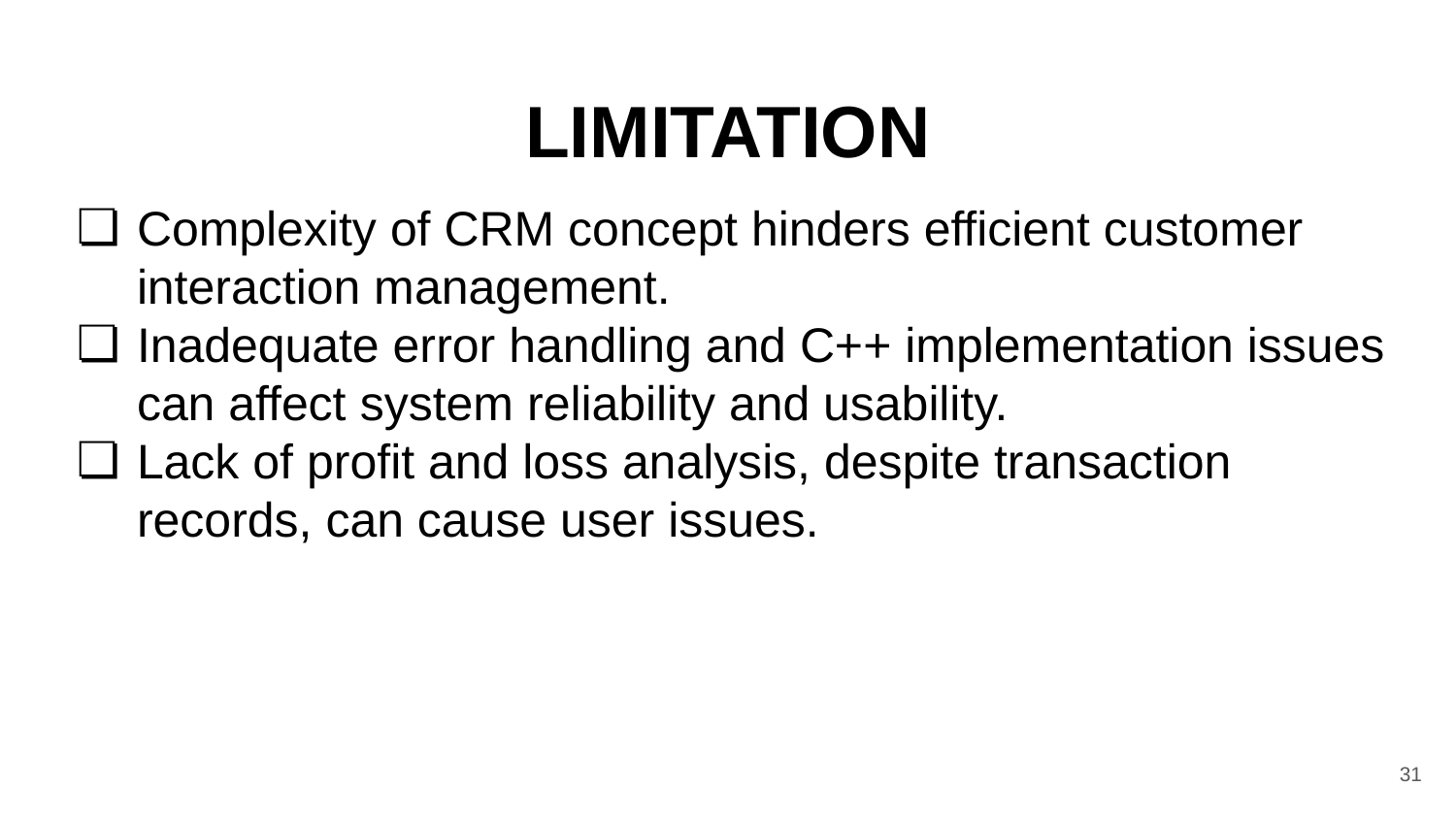

# LIMITATION
Complexity of CRM concept hinders efficient customer interaction management.
Inadequate error handling and C++ implementation issues can affect system reliability and usability.
Lack of profit and loss analysis, despite transaction records, can cause user issues.
31